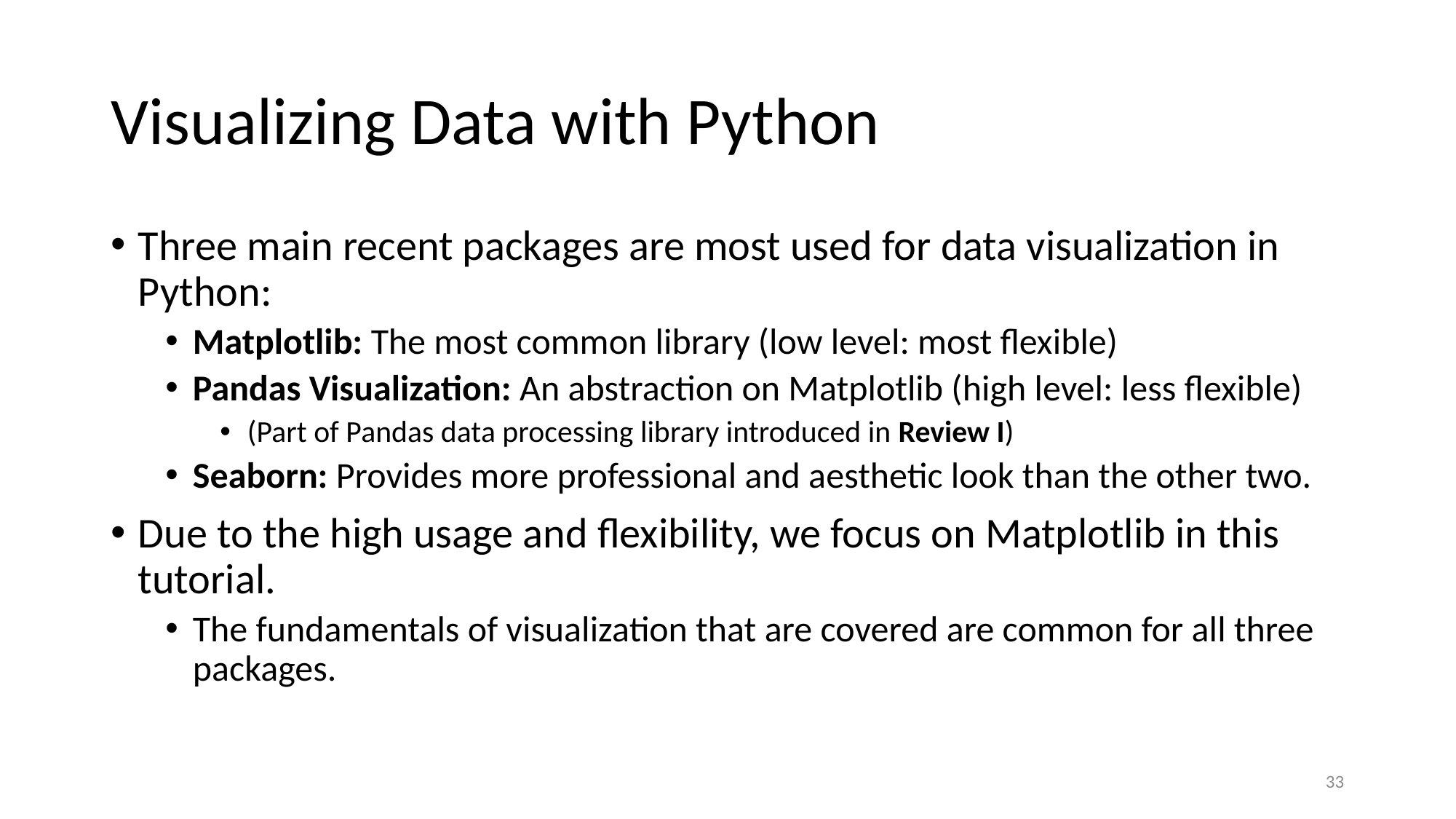

# Visualizing Data with Python
Three main recent packages are most used for data visualization in Python:
Matplotlib: The most common library (low level: most flexible)
Pandas Visualization: An abstraction on Matplotlib (high level: less flexible)
(Part of Pandas data processing library introduced in Review I)
Seaborn: Provides more professional and aesthetic look than the other two.
Due to the high usage and flexibility, we focus on Matplotlib in this tutorial.
The fundamentals of visualization that are covered are common for all three packages.
33